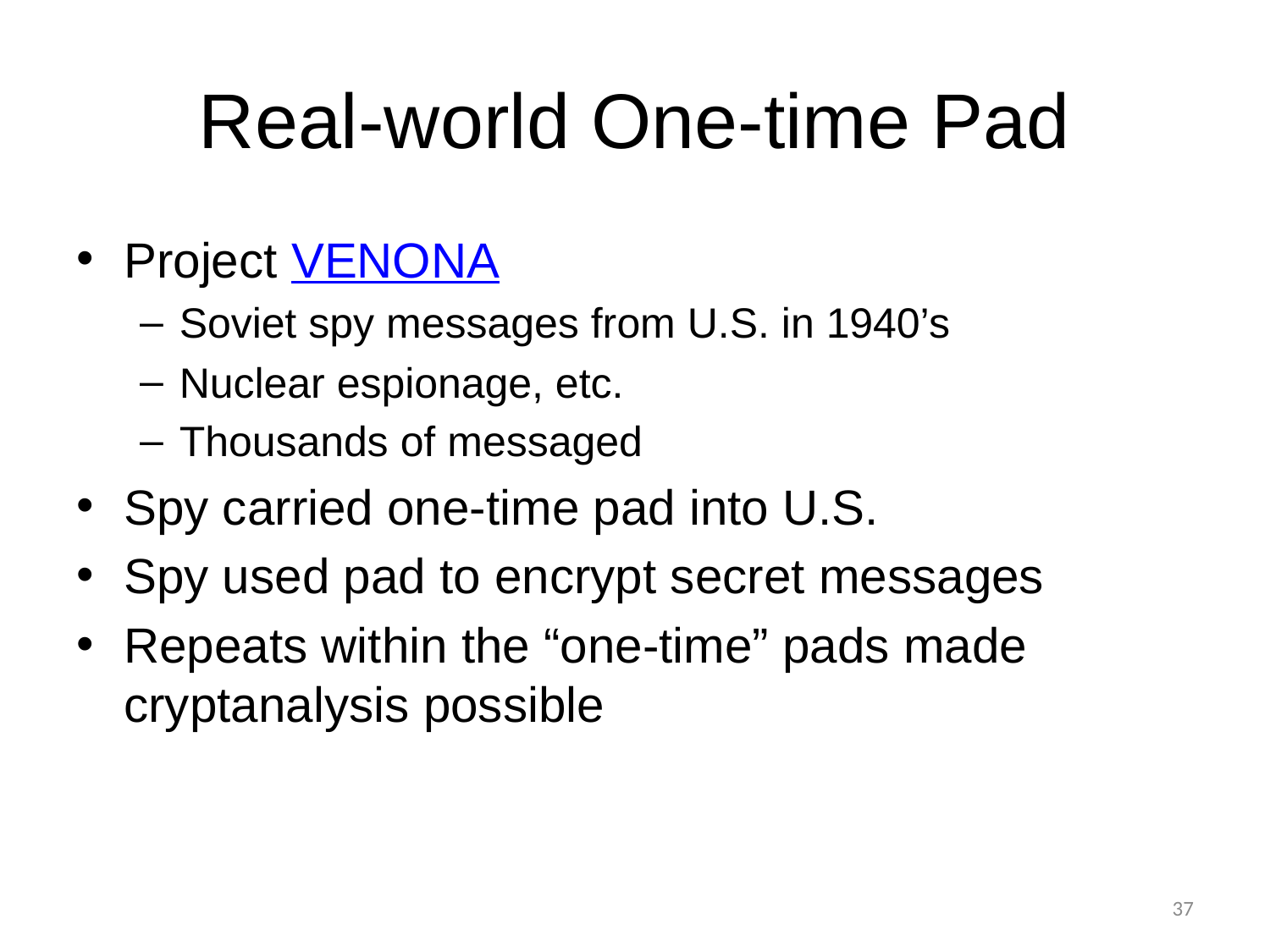

# Real-world One-time Pad
Project VENONA
Soviet spy messages from U.S. in 1940’s
Nuclear espionage, etc.
Thousands of messaged
Spy carried one-time pad into U.S.
Spy used pad to encrypt secret messages
Repeats within the “one-time” pads made cryptanalysis possible
37